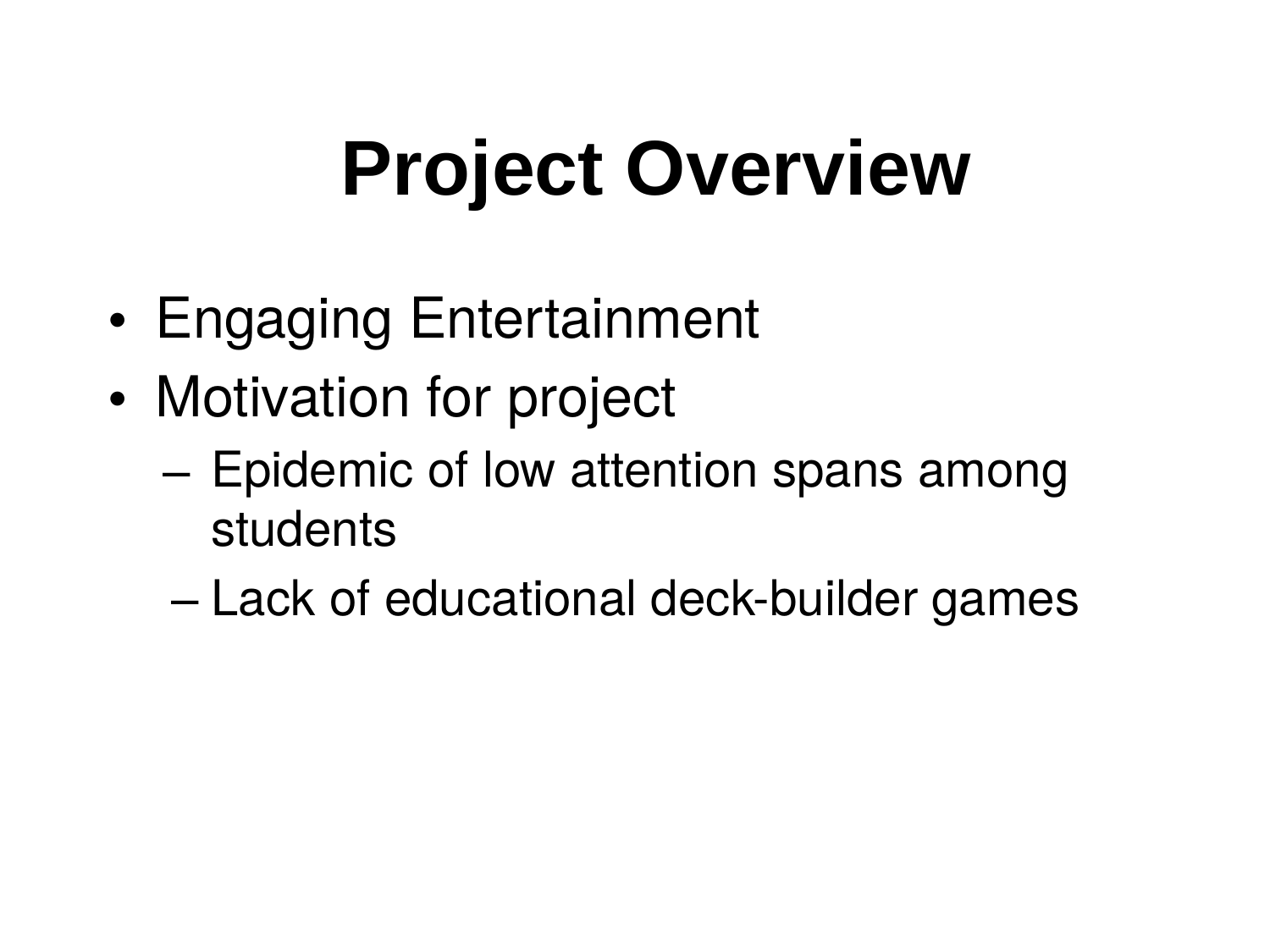

# Project Overview
Engaging Entertainment
Motivation for project
Epidemic of low attention spans among students
Lack of educational deck-builder games